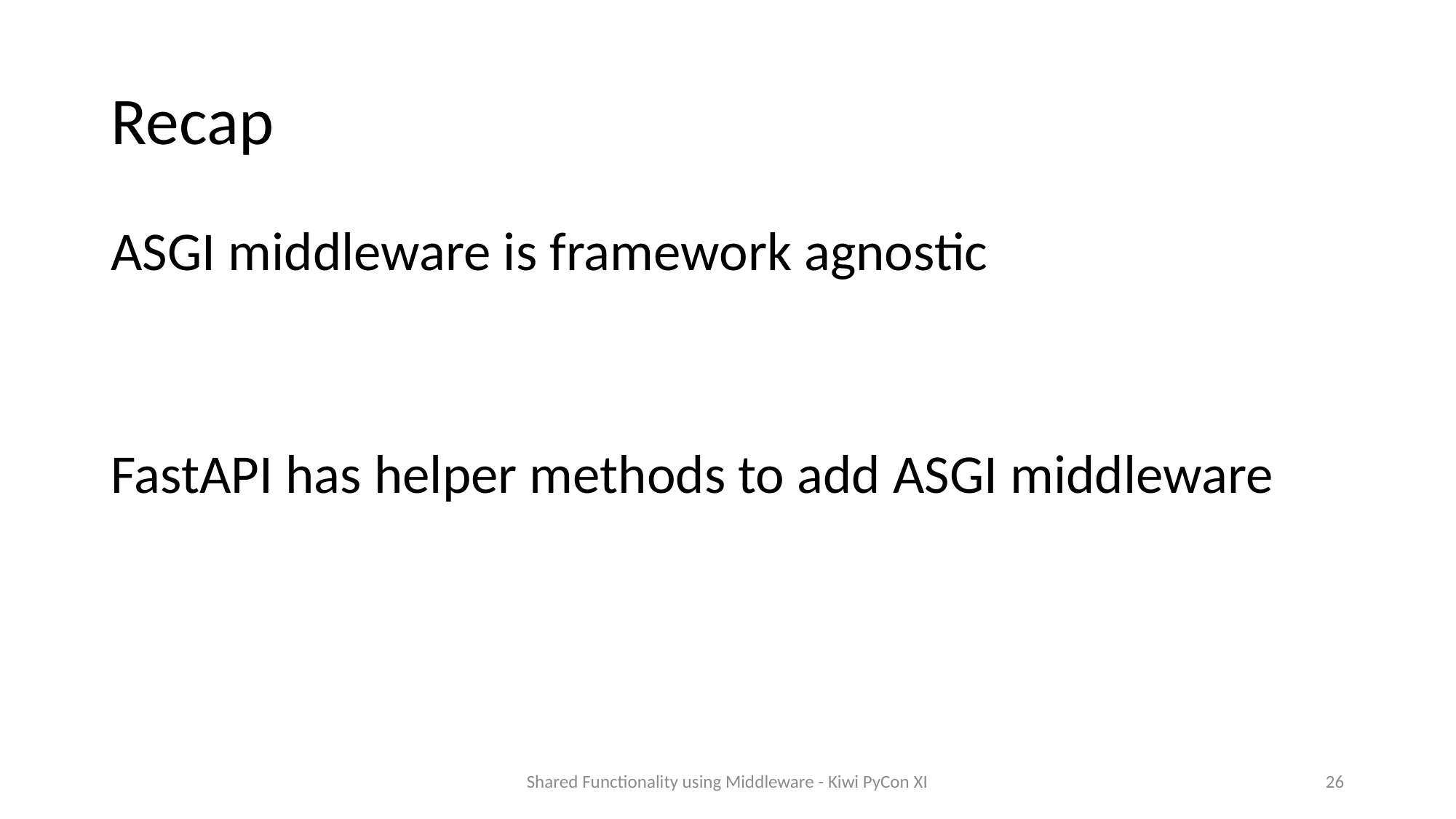

# Recap
ASGI middleware is framework agnostic

FastAPI has helper methods to add ASGI middleware

Shared Functionality using Middleware - Kiwi PyCon XI
26